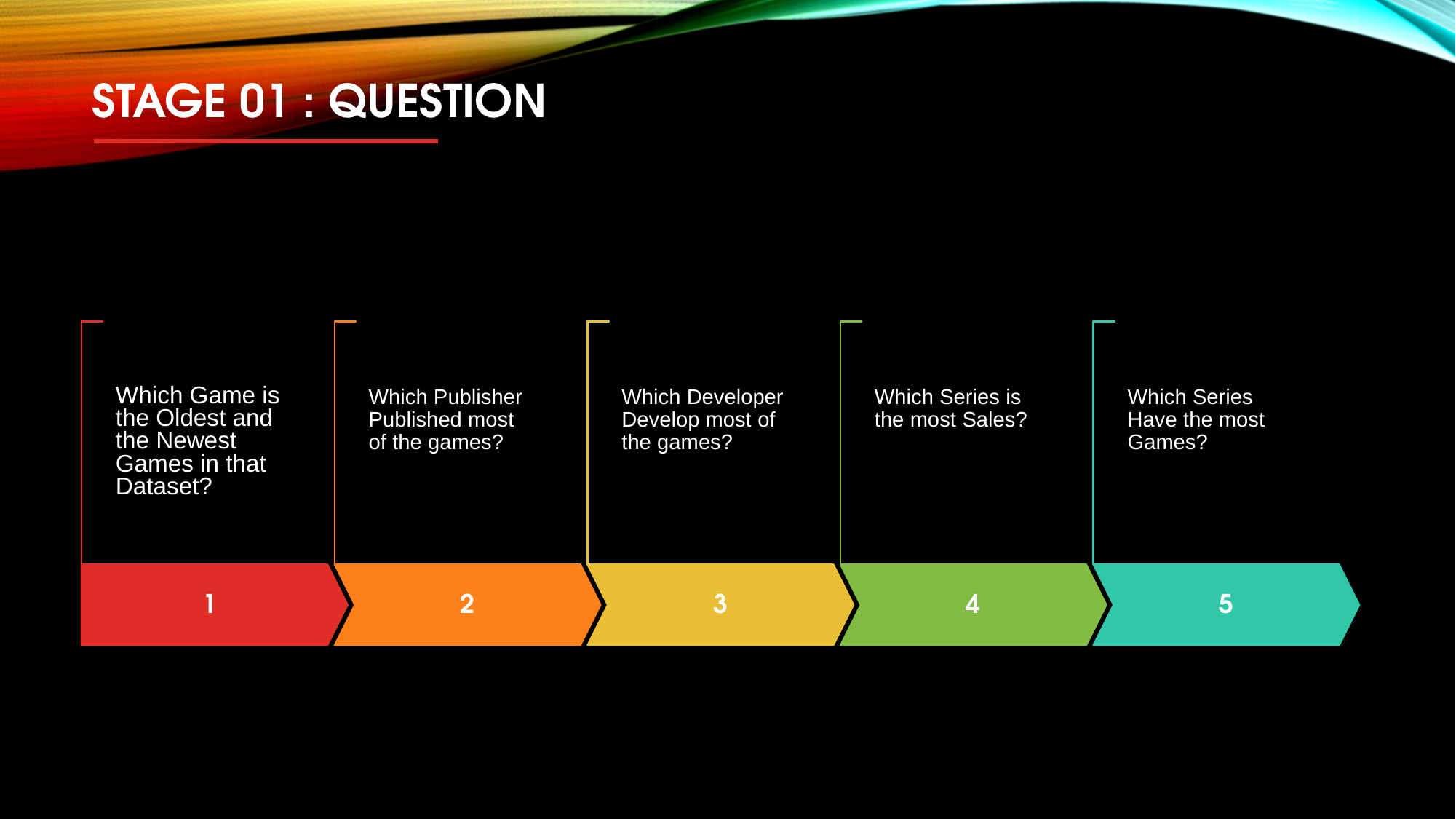

# STAGE 01 : Question
1
Which Game is the Oldest and the Newest Games in that Dataset?
2
Which Publisher Published most of the games?
3
Which Developer Develop most of the games?
4
Which Series is the most Sales?
5
Which Series Have the most Games?